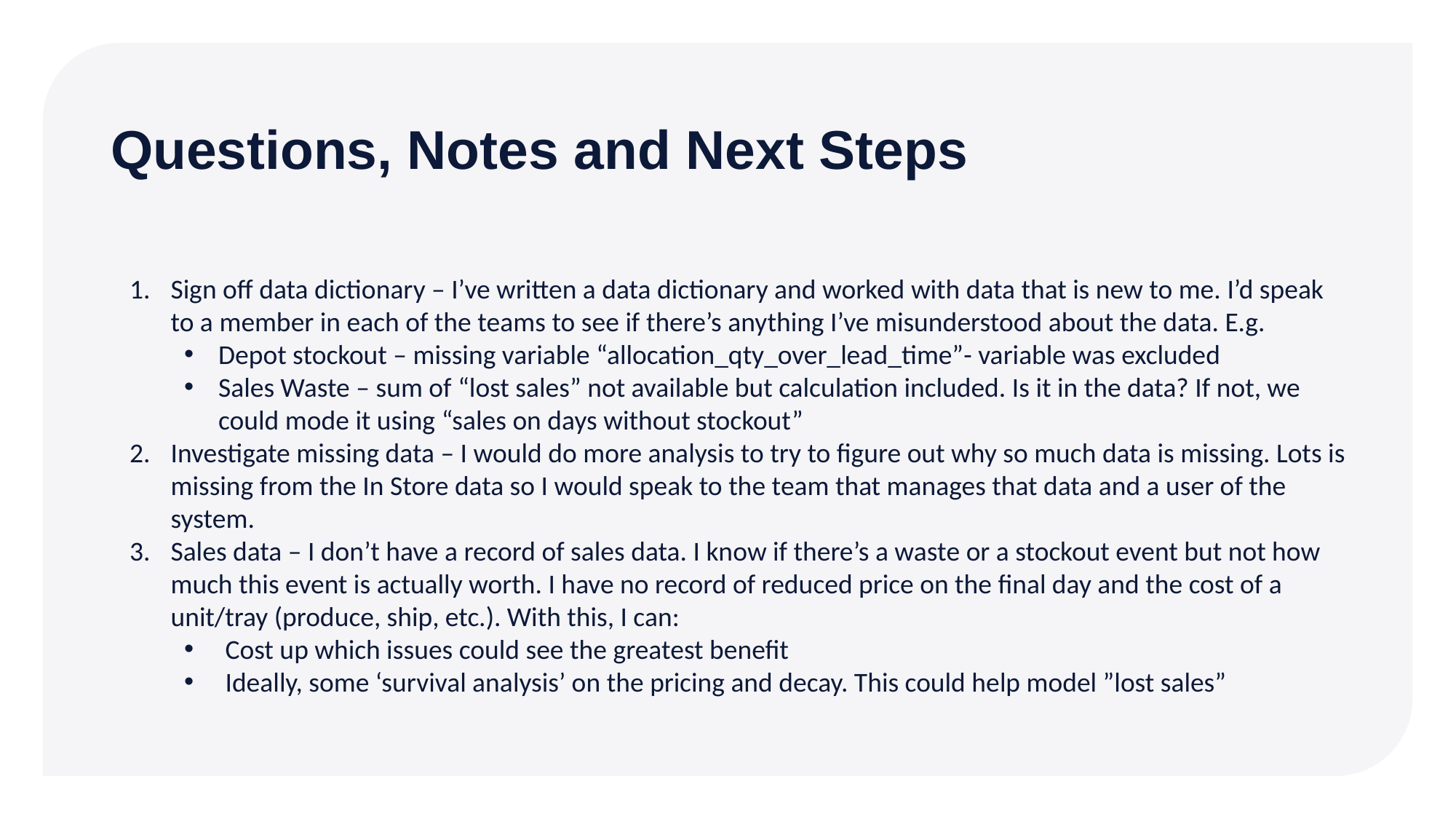

Questions, Notes and Next Steps
Sign off data dictionary – I’ve written a data dictionary and worked with data that is new to me. I’d speak to a member in each of the teams to see if there’s anything I’ve misunderstood about the data. E.g.
Depot stockout – missing variable “allocation_qty_over_lead_time”- variable was excluded
Sales Waste – sum of “lost sales” not available but calculation included. Is it in the data? If not, we could mode it using “sales on days without stockout”
Investigate missing data – I would do more analysis to try to figure out why so much data is missing. Lots is missing from the In Store data so I would speak to the team that manages that data and a user of the system.
Sales data – I don’t have a record of sales data. I know if there’s a waste or a stockout event but not how much this event is actually worth. I have no record of reduced price on the final day and the cost of a unit/tray (produce, ship, etc.). With this, I can:
Cost up which issues could see the greatest benefit
Ideally, some ‘survival analysis’ on the pricing and decay. This could help model ”lost sales”